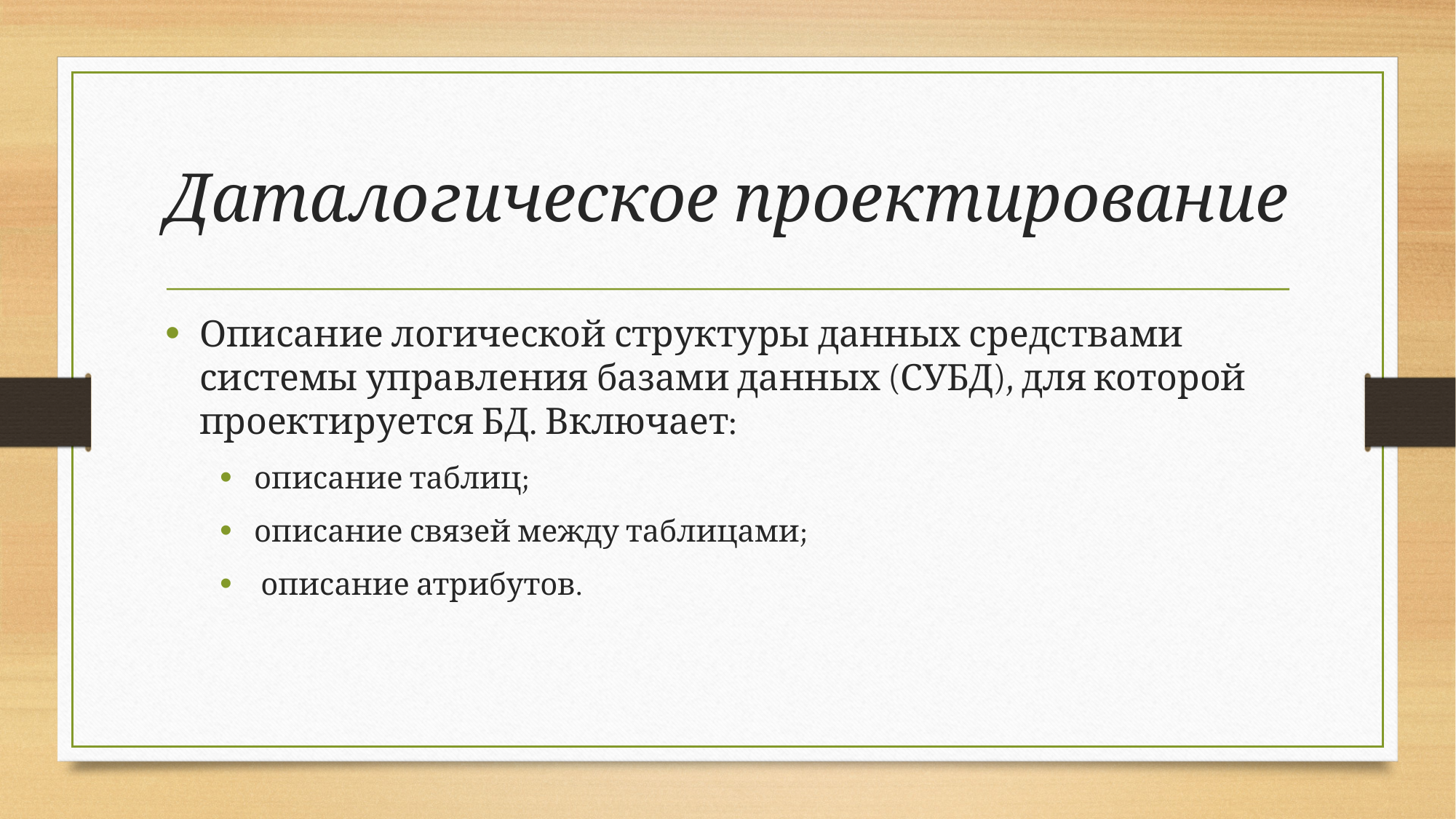

# Даталогическое проектирование
Описание логической структуры данных средствами системы управления базами данных (СУБД), для которой проектируется БД. Включает:
описание таблиц;
описание связей между таблицами;
 описание атрибутов.